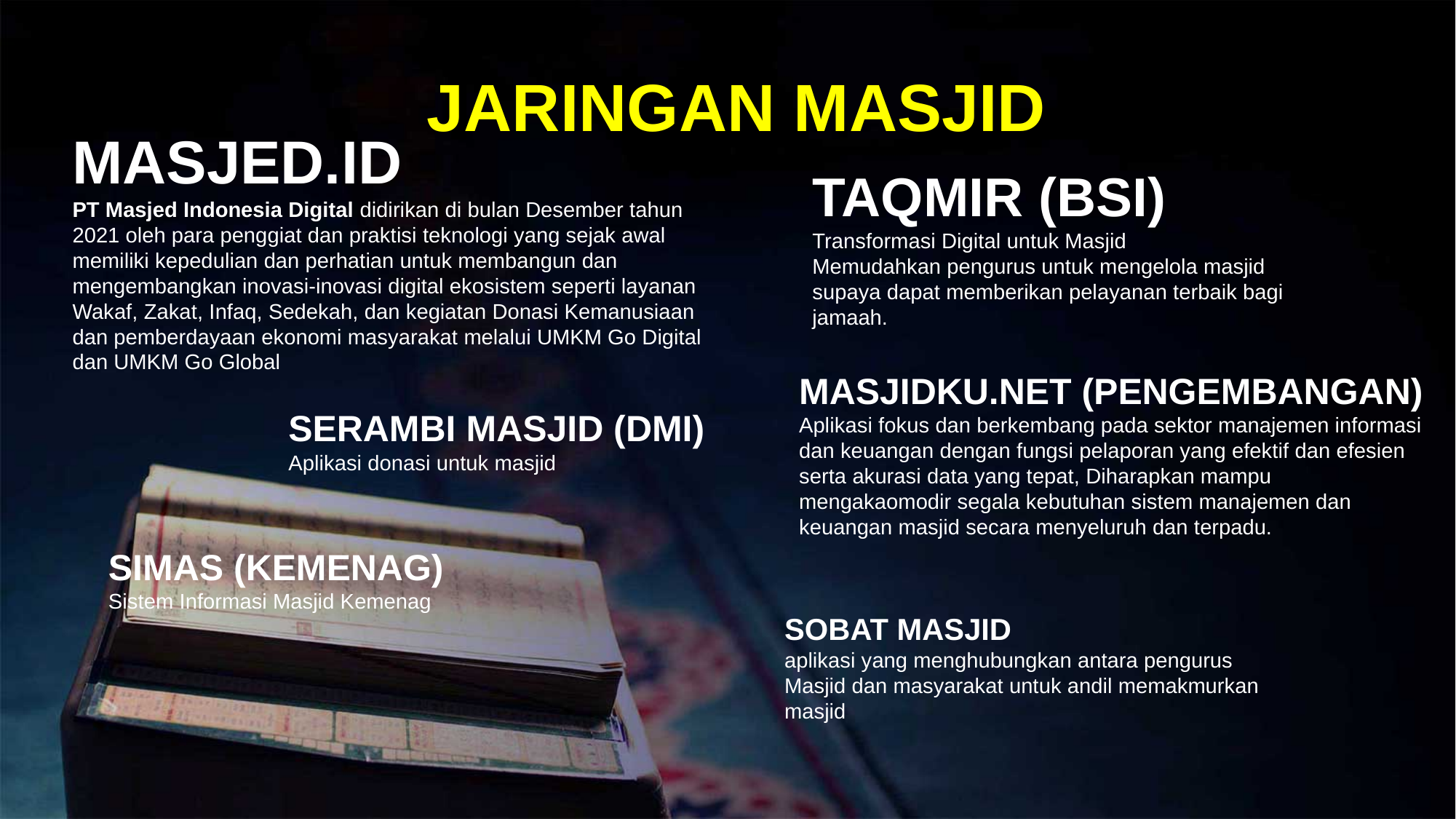

JARINGAN MASJID
MASJED.ID
PT Masjed Indonesia Digital didirikan di bulan Desember tahun 2021 oleh para penggiat dan praktisi teknologi yang sejak awal memiliki kepedulian dan perhatian untuk membangun dan mengembangkan inovasi-inovasi digital ekosistem seperti layanan Wakaf, Zakat, Infaq, Sedekah, dan kegiatan Donasi Kemanusiaan dan pemberdayaan ekonomi masyarakat melalui UMKM Go Digital dan UMKM Go Global
TAQMIR (BSI)
Transformasi Digital untuk Masjid
Memudahkan pengurus untuk mengelola masjid supaya dapat memberikan pelayanan terbaik bagi jamaah.

MASJIDKU.NET (PENGEMBANGAN)
Aplikasi fokus dan berkembang pada sektor manajemen informasi dan keuangan dengan fungsi pelaporan yang efektif dan efesien serta akurasi data yang tepat, Diharapkan mampu mengakaomodir segala kebutuhan sistem manajemen dan keuangan masjid secara menyeluruh dan terpadu.
SERAMBI MASJID (DMI)
Aplikasi donasi untuk masjid
SIMAS (KEMENAG)
Sistem Informasi Masjid Kemenag
SOBAT MASJID
aplikasi yang menghubungkan antara pengurus Masjid dan masyarakat untuk andil memakmurkan masjid